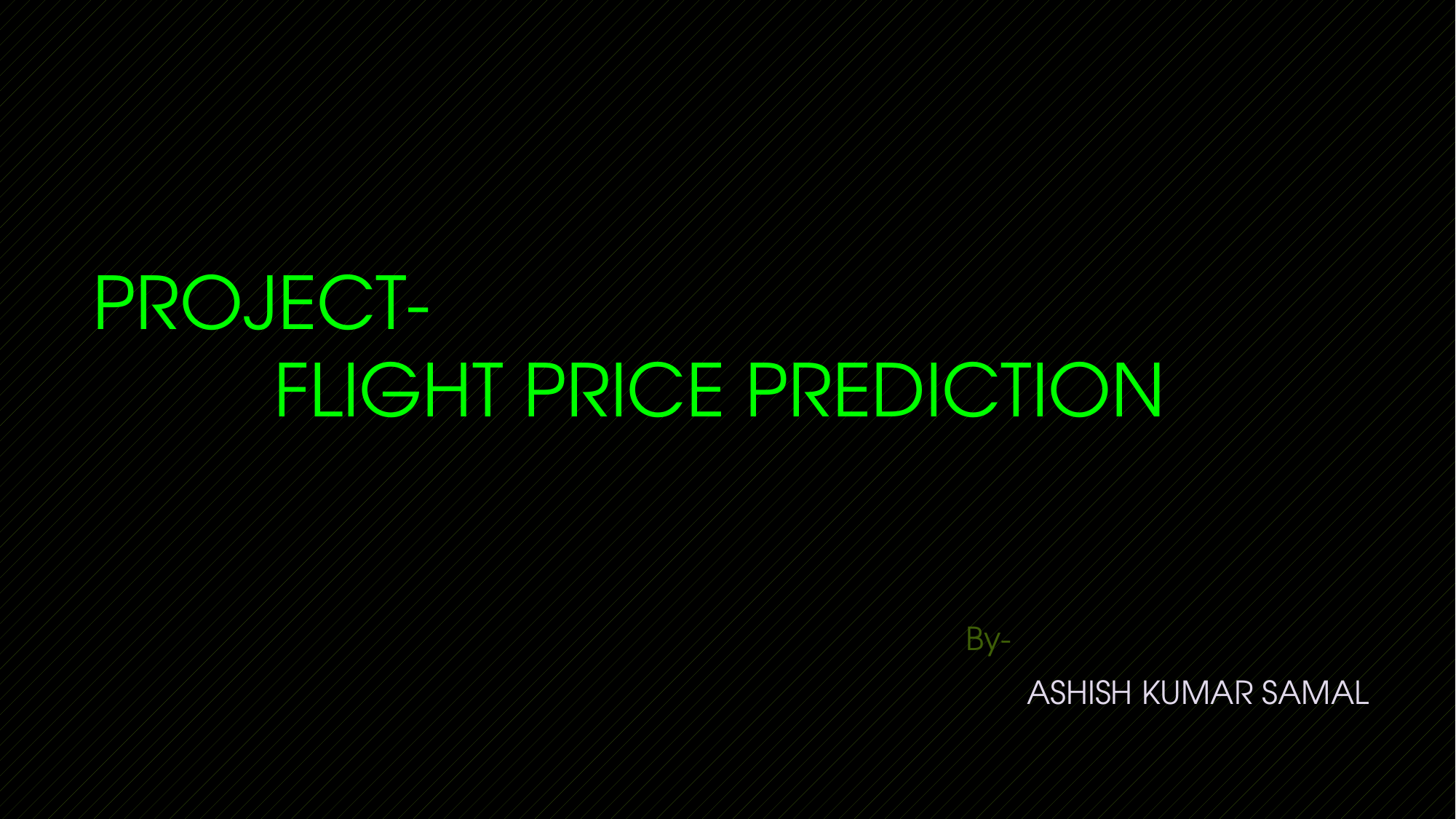

# Project- Flight price prediction
By-
       ASHISH KUMAR SAMAL